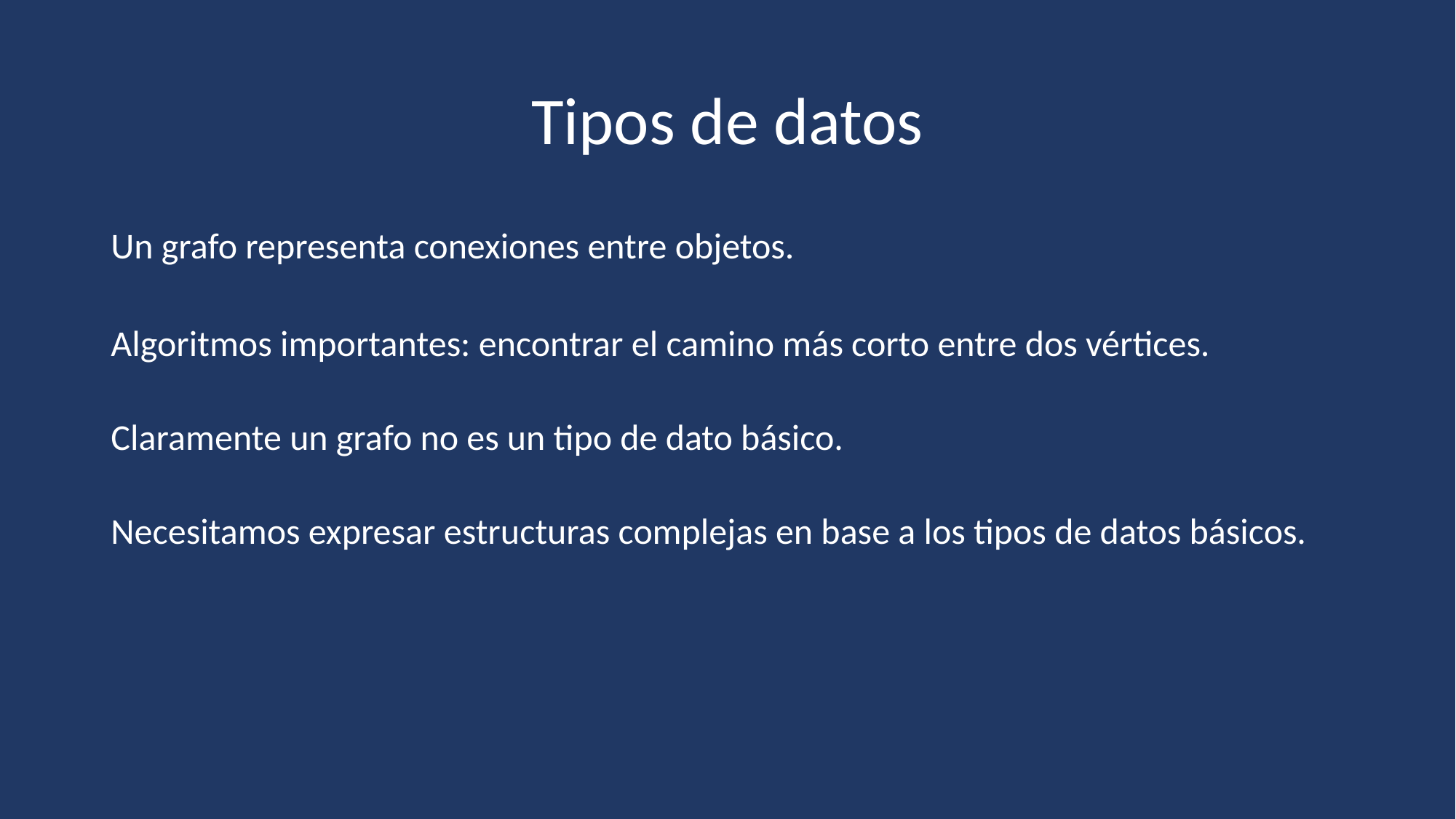

# Tipos de datos
Un grafo representa conexiones entre objetos.
Algoritmos importantes: encontrar el camino más corto entre dos vértices.
Claramente un grafo no es un tipo de dato básico.
Necesitamos expresar estructuras complejas en base a los tipos de datos básicos.